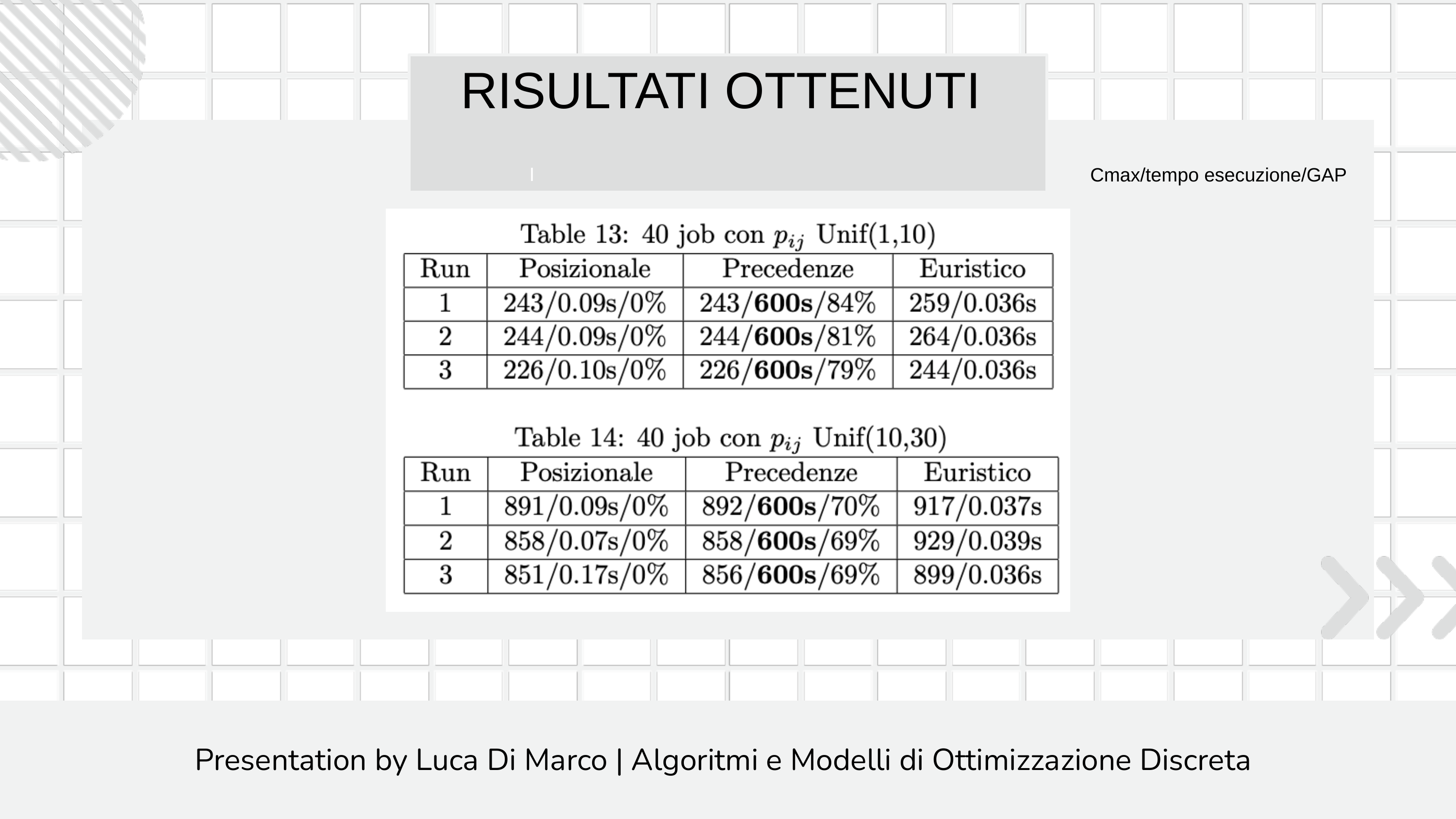

RISULTATI OTTENUTI

I

Cmax/tempo esecuzione/GAP

Presentation by Luca Di Marco | Algoritmi e Modelli di Ottimizzazione Discreta